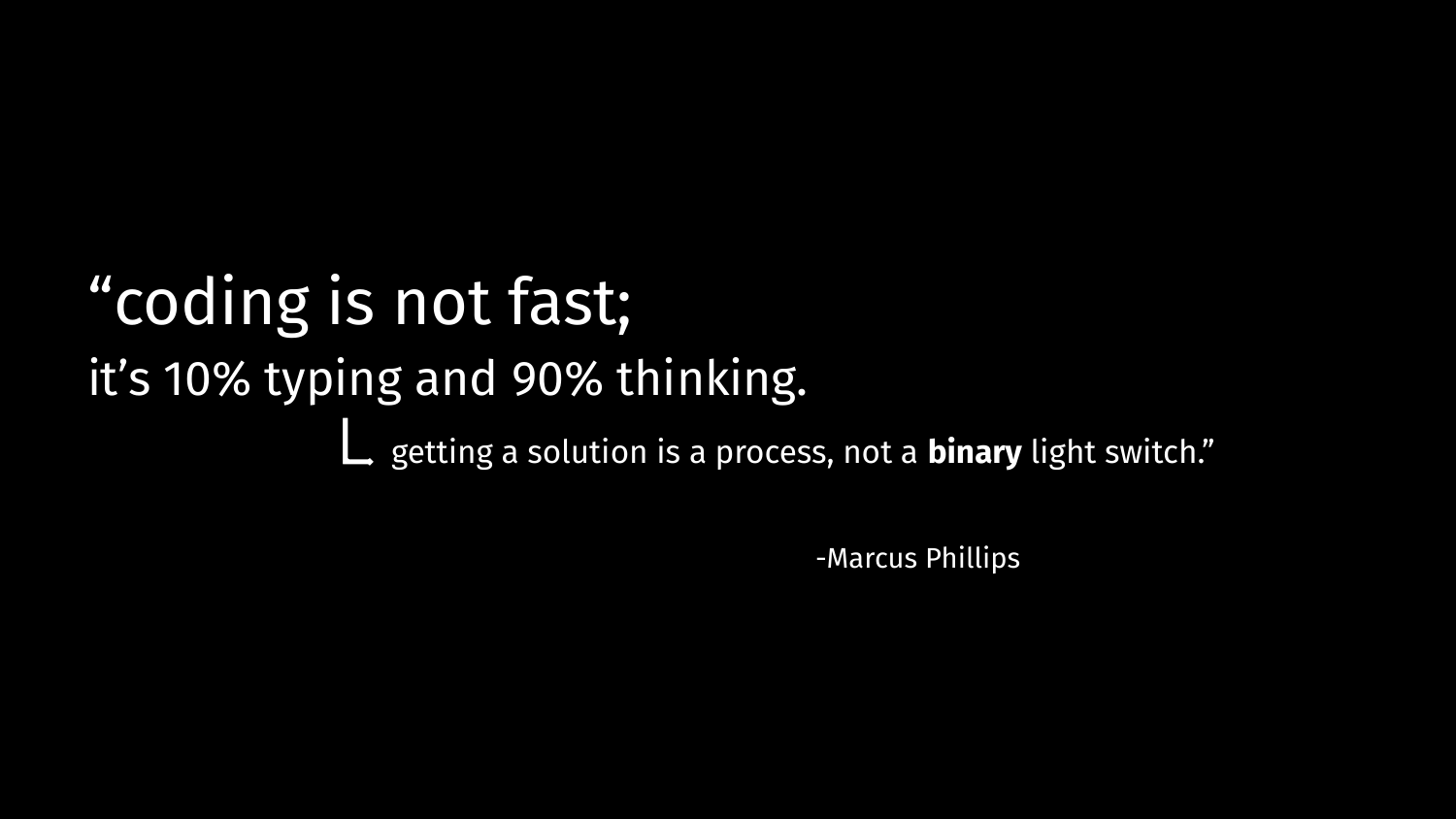

“coding is not fast;
it’s 10% typing and 90% thinking.
		 getting a solution is a process, not a binary light switch.”

					-Marcus Phillips